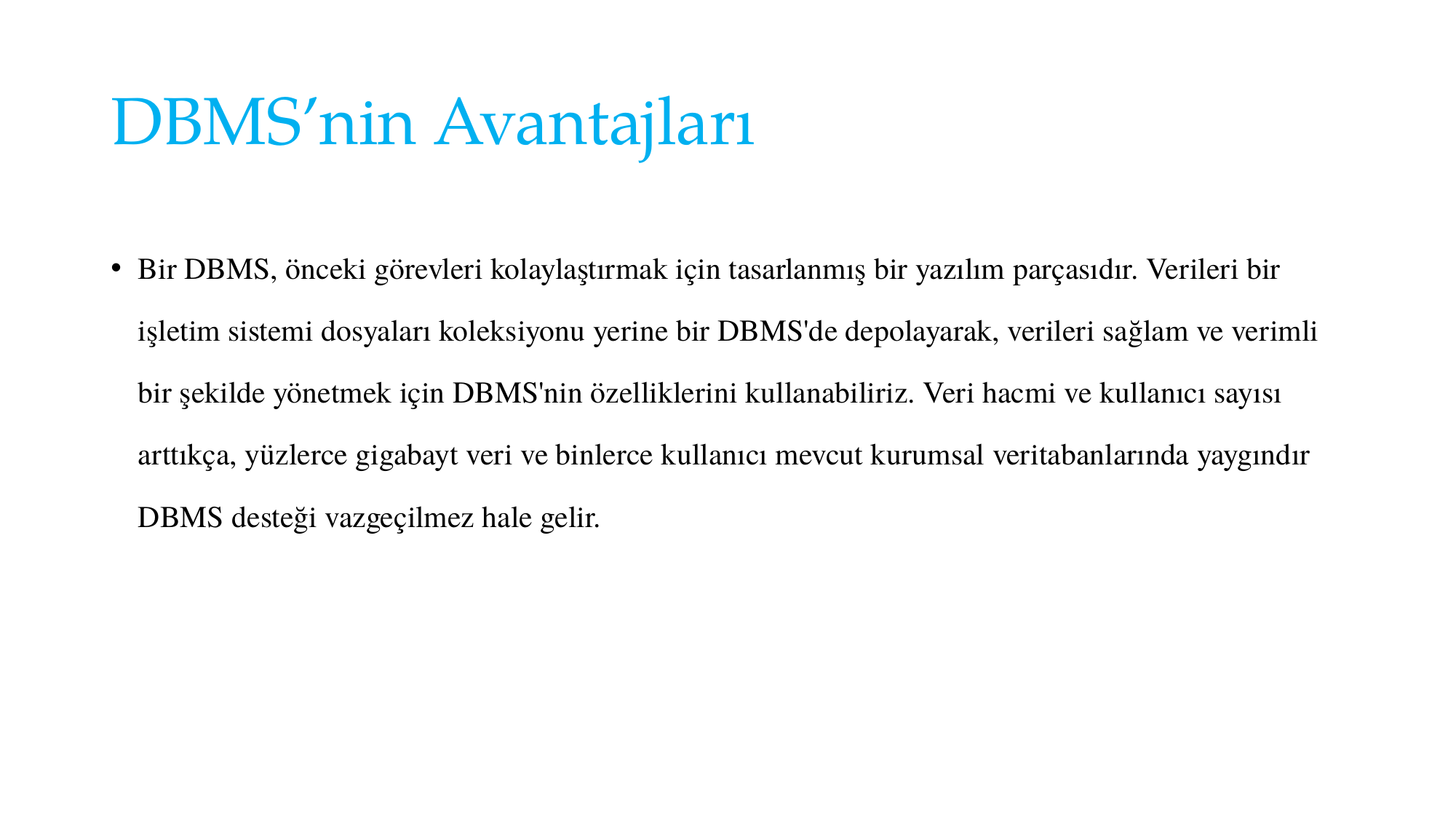

# DBMS’nin Avantajları
Bir DBMS, önceki görevleri kolaylaştırmak için tasarlanmış bir yazılım parçasıdır. Verileri bir işletim sistemi dosyaları koleksiyonu yerine bir DBMS'de depolayarak, verileri sağlam ve verimli bir şekilde yönetmek için DBMS'nin özelliklerini kullanabiliriz. Veri hacmi ve kullanıcı sayısı arttıkça, yüzlerce gigabayt veri ve binlerce kullanıcı mevcut kurumsal veritabanlarında yaygındır DBMS desteği vazgeçilmez hale gelir.